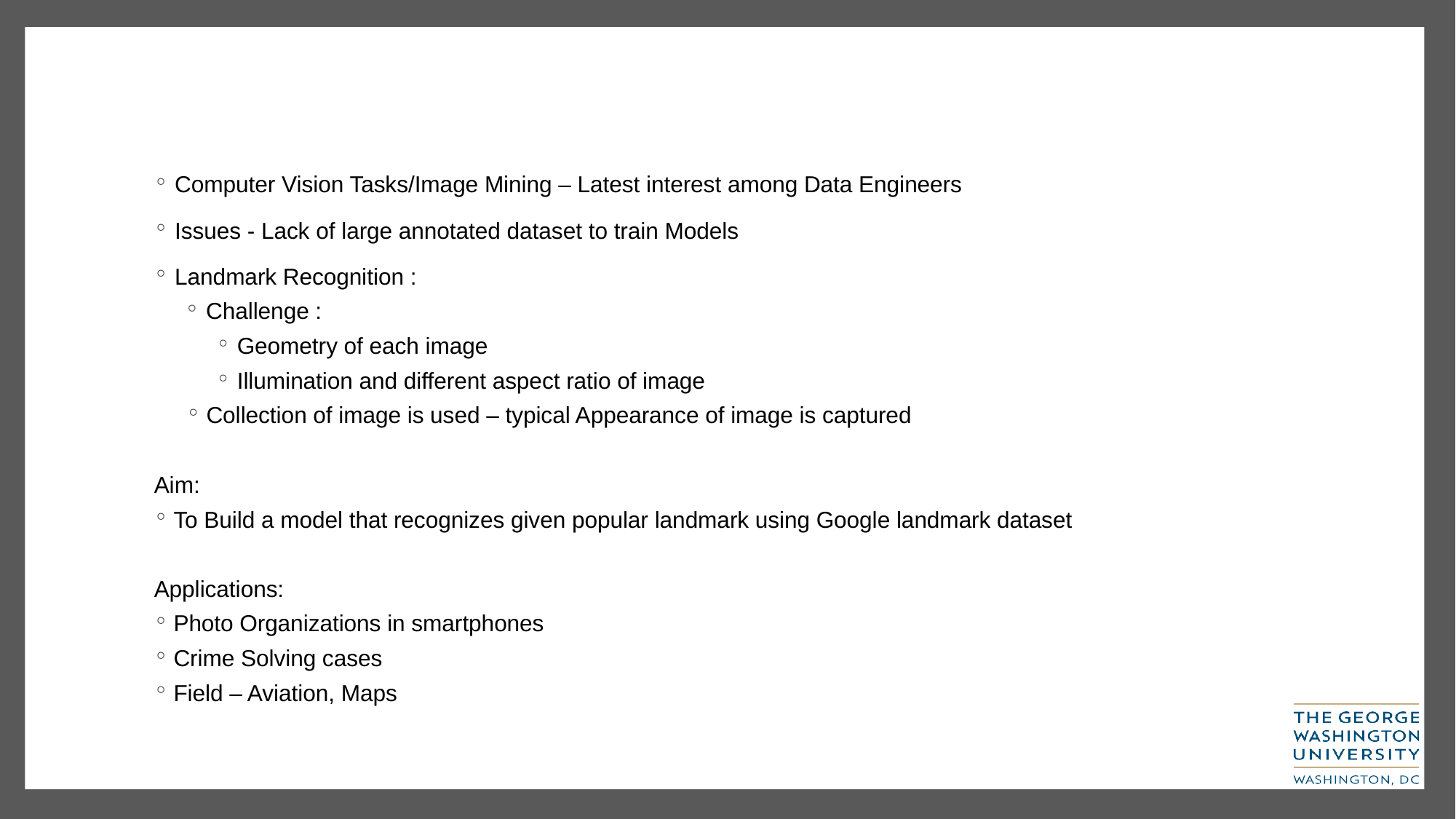

# INTRODUCTION
Computer Vision Tasks/Image Mining – Latest interest among Data Engineers
Issues - Lack of large annotated dataset to train Models
Landmark Recognition :
Challenge :
Geometry of each image
Illumination and different aspect ratio of image
Collection of image is used – typical Appearance of image is captured

Aim:
To Build a model that recognizes given popular landmark using Google landmark dataset

Applications:
Photo Organizations in smartphones
Crime Solving cases
Field – Aviation, Maps